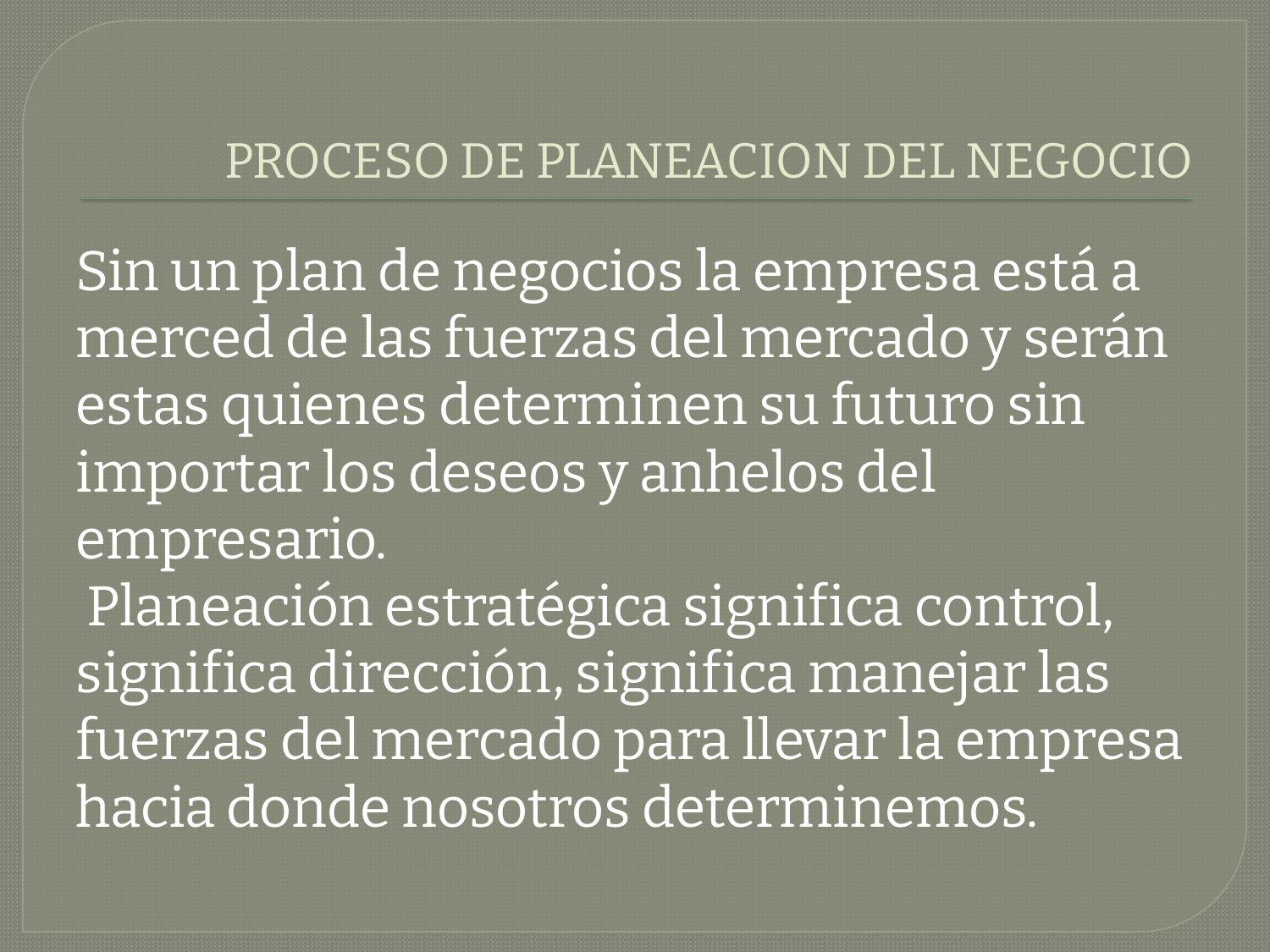

# PROCESO DE PLANEACION DEL NEGOCIO
Sin un plan de negocios la empresa está a merced de las fuerzas del mercado y serán estas quienes determinen su futuro sin importar los deseos y anhelos del empresario.
 Planeación estratégica significa control, significa dirección, significa manejar las fuerzas del mercado para llevar la empresa hacia donde nosotros determinemos.